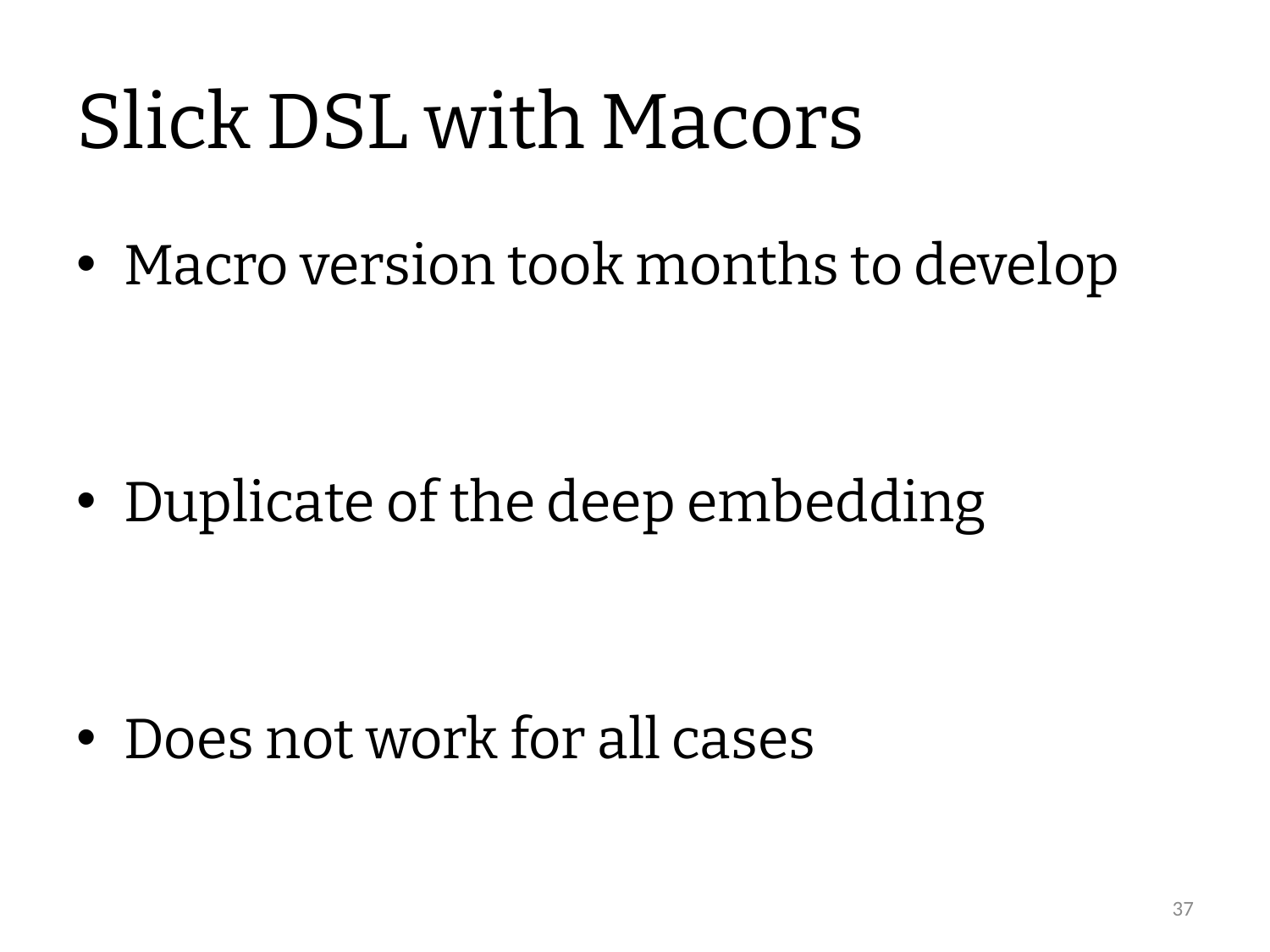

# Slick DSL with Macors
Macro version took months to develop

Duplicate of the deep embedding

Does not work for all cases
37